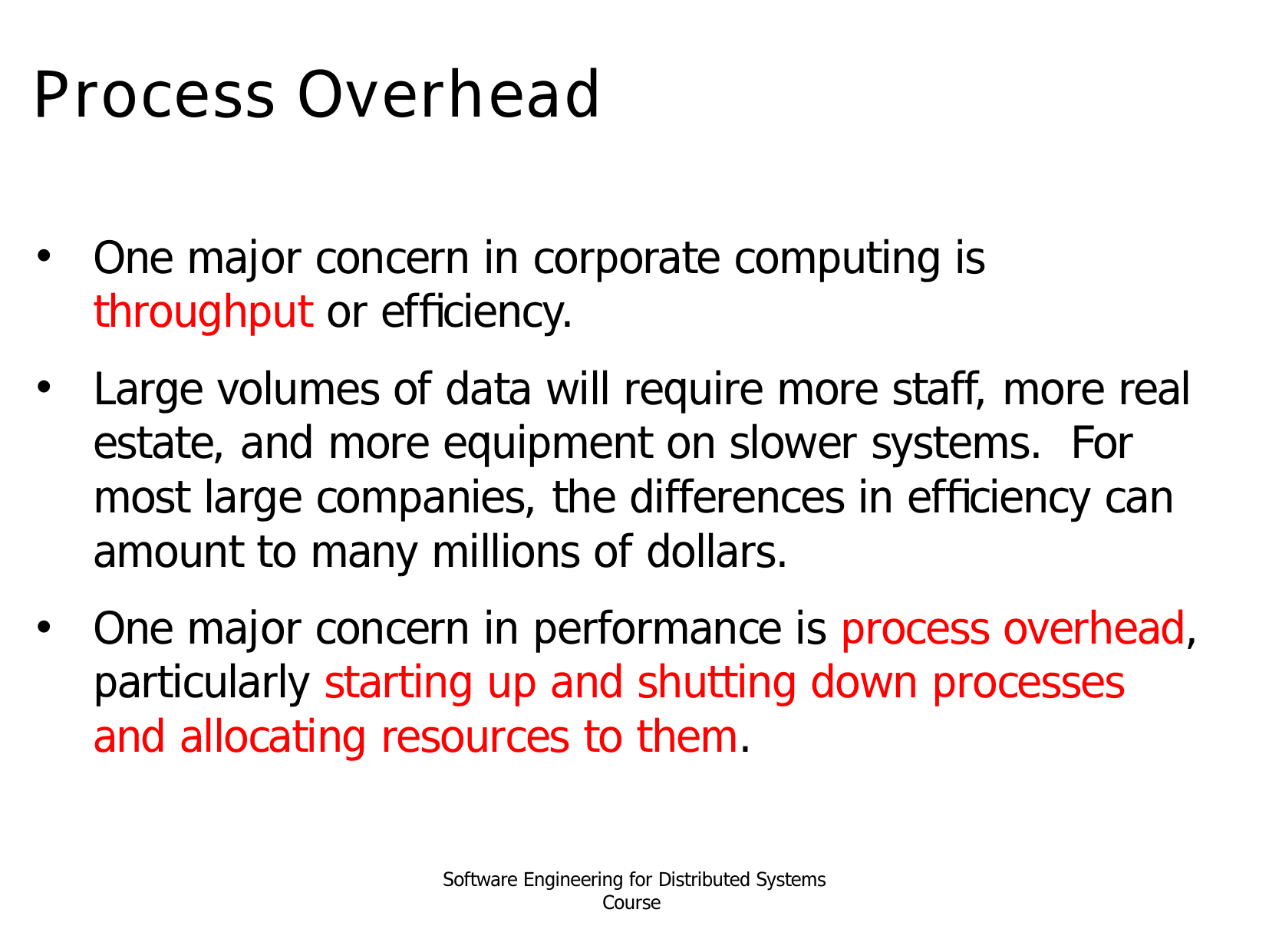

# Process Overhead
One major concern in corporate computing is throughput or efficiency.
Large volumes of data will require more staff, more real estate, and more equipment on slower systems.  For most large companies, the differences in efficiency can amount to many millions of dollars.
One major concern in performance is process overhead, particularly starting up and shutting down processes and allocating resources to them.
Software Engineering for Distributed Systems Course
8